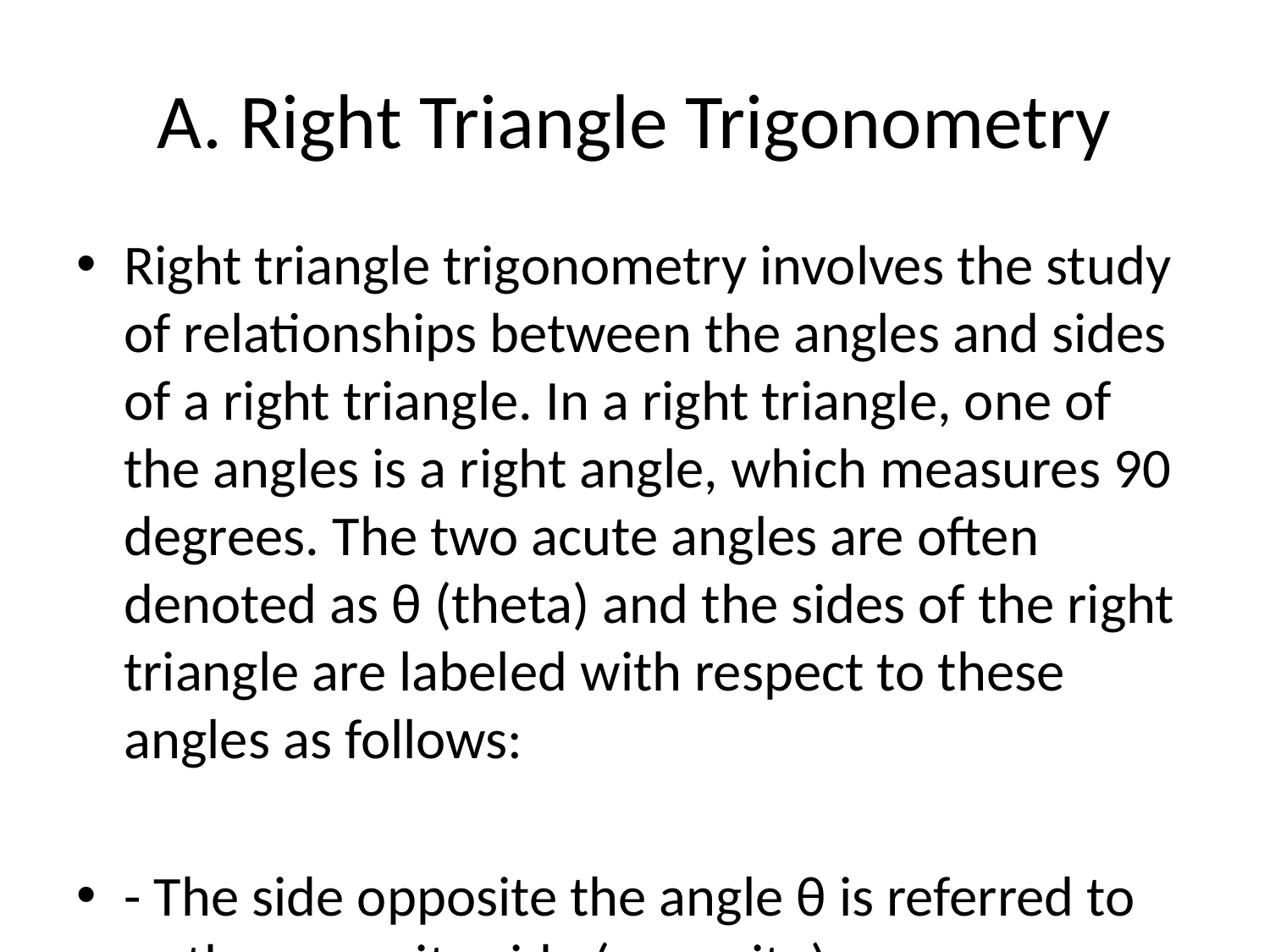

# A. Right Triangle Trigonometry
Right triangle trigonometry involves the study of relationships between the angles and sides of a right triangle. In a right triangle, one of the angles is a right angle, which measures 90 degrees. The two acute angles are often denoted as θ (theta) and the sides of the right triangle are labeled with respect to these angles as follows:

- The side opposite the angle θ is referred to as the opposite side (opposite).
- The side adjacent to the angle θ, but not the hypotenuse, is called the adjacent side (adjacent).
- The side opposite the right angle and the longest side of the triangle is the hypotenuse.

Key trigonometric ratios are defined based on these sides of a right triangle:

1. Sine (sin θ) = Opposite / Hypotenuse
2. Cosine (cos θ) = Adjacent / Hypotenuse
3. Tangent (tan θ) = Opposite / Adjacent

These trigonometric functions are used to relate the angles and sides of a right triangle. They are fundamental in solving various types of problems involving right triangles, such as finding missing angles or side lengths.

Additionally, there are reciprocal trigonometric functions based on the primary ratios:

1. Cosecant (csc θ) = 1 / sin θ
2. Secant (sec θ) = 1 / cos θ
3. Cotangent (cot θ) = 1 / tan θ

Trigonometric identities and formulas can be derived from these basic trigonometric ratios and are used extensively in mathematics, physics, engineering, and numerous other fields. Understanding right triangle trigonometry is crucial for applications in real-world problems involving measurements, distances, and angles.